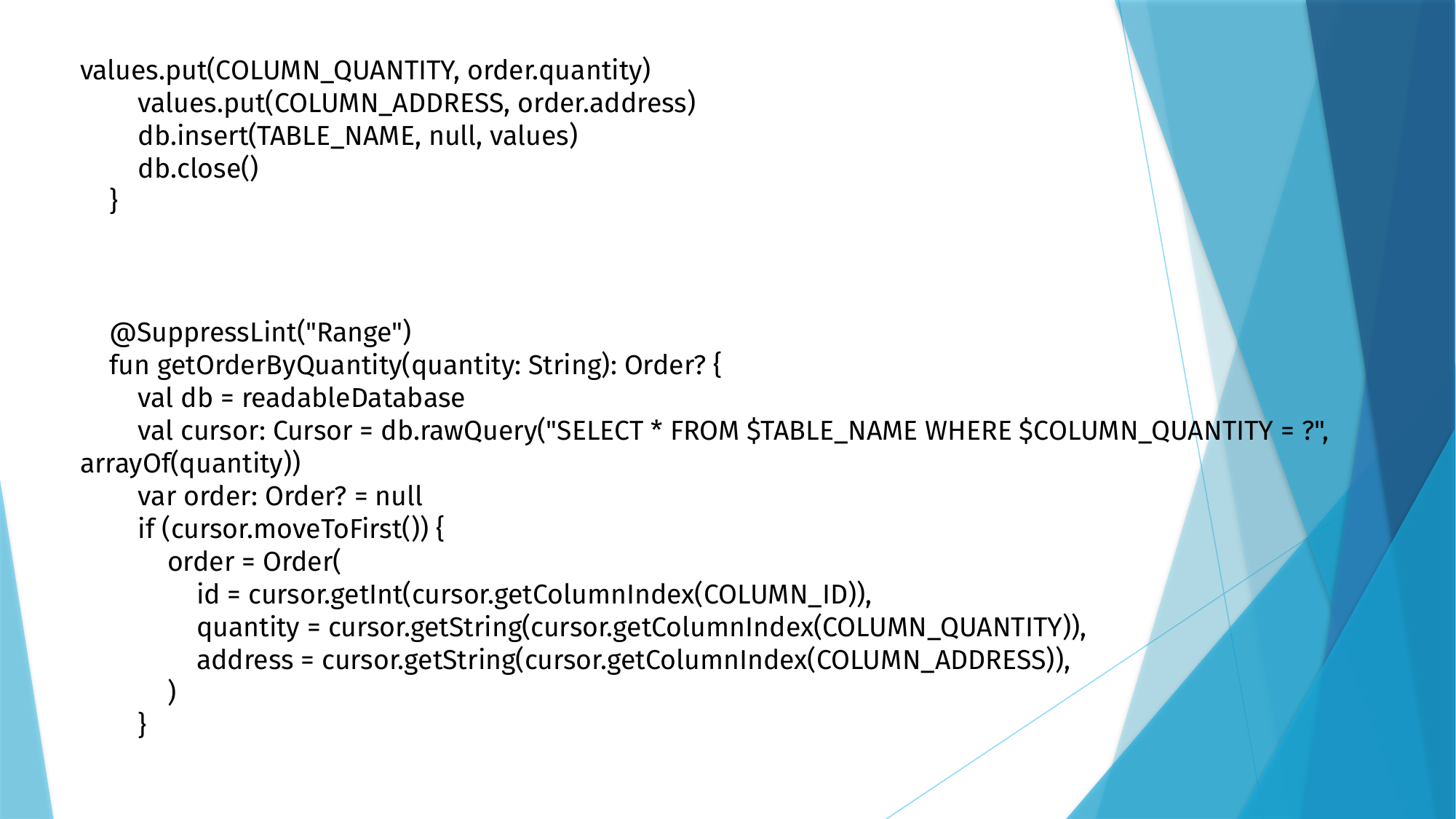

values.put(COLUMN_QUANTITY, order.quantity)
        values.put(COLUMN_ADDRESS, order.address)
        db.insert(TABLE_NAME, null, values)
        db.close()
    }

    @SuppressLint("Range")
    fun getOrderByQuantity(quantity: String): Order? {
        val db = readableDatabase
        val cursor: Cursor = db.rawQuery("SELECT * FROM $TABLE_NAME WHERE $COLUMN_QUANTITY = ?",
arrayOf(quantity))
        var order: Order? = null
        if (cursor.moveToFirst()) {
            order = Order(
                id = cursor.getInt(cursor.getColumnIndex(COLUMN_ID)),
                quantity = cursor.getString(cursor.getColumnIndex(COLUMN_QUANTITY)),
                address = cursor.getString(cursor.getColumnIndex(COLUMN_ADDRESS)),
            )
        }